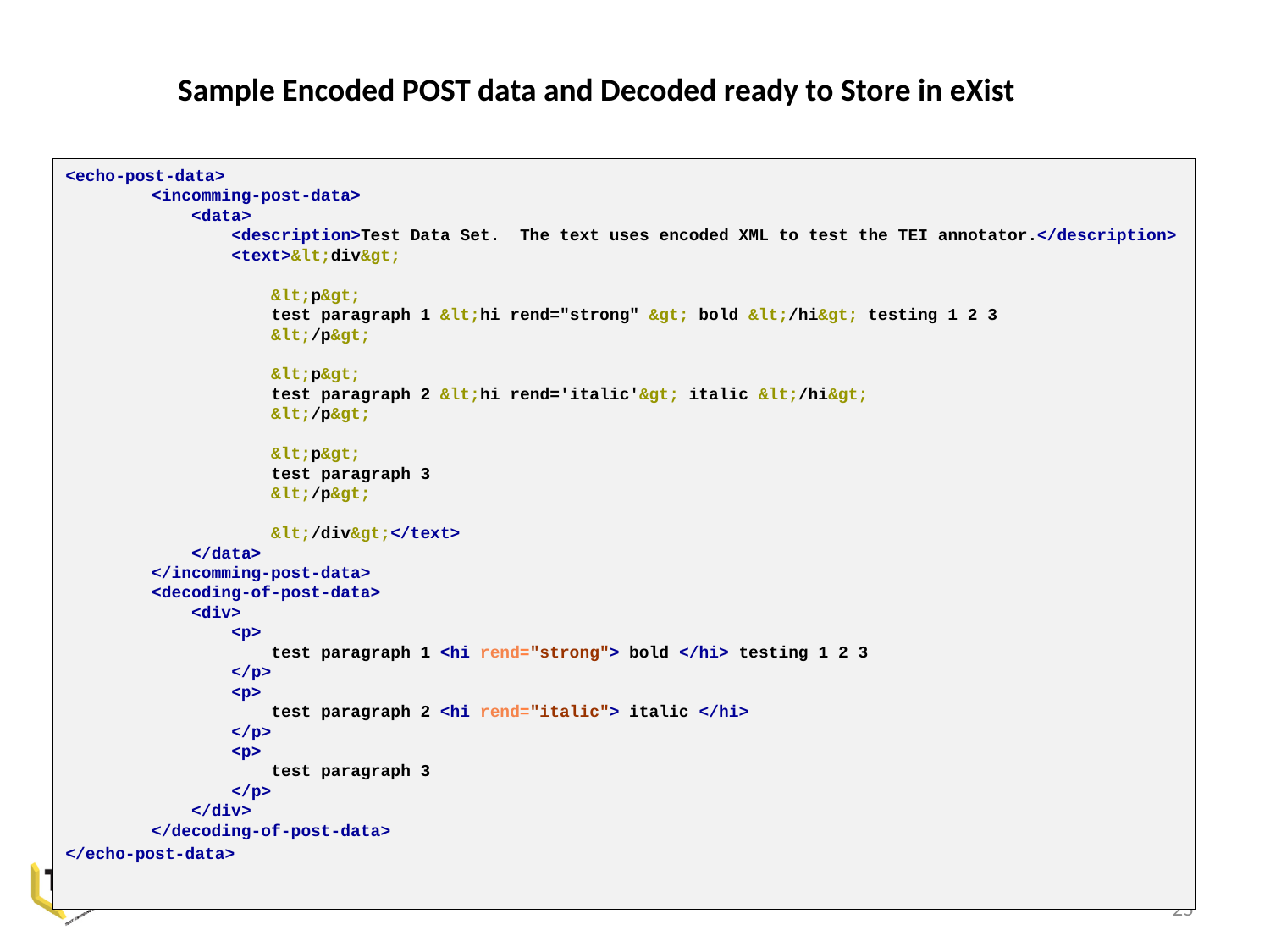

Sample Encoded POST data and Decoded ready to Store in eXist
<echo-post-data>
    <incomming-post-data>
        <data>
            <description>Test Data Set.  The text uses encoded XML to test the TEI annotator.</description>
            <text>&lt;div&gt;
                &lt;p&gt;
                test paragraph 1 &lt;hi rend="strong" &gt; bold &lt;/hi&gt; testing 1 2 3
                &lt;/p&gt;
                &lt;p&gt;
                test paragraph 2 &lt;hi rend='italic'&gt; italic &lt;/hi&gt;
                &lt;/p&gt;
                &lt;p&gt;
                test paragraph 3
                &lt;/p&gt;
                &lt;/div&gt;</text>
        </data>
    </incomming-post-data>
    <decoding-of-post-data>
        <div>
            <p>
                test paragraph 1 <hi rend="strong"> bold </hi> testing 1 2 3
            </p>
            <p>
                test paragraph 2 <hi rend="italic"> italic </hi>
            </p>
            <p>
                test paragraph 3
            </p>
        </div>
    </decoding-of-post-data>
</echo-post-data>
25